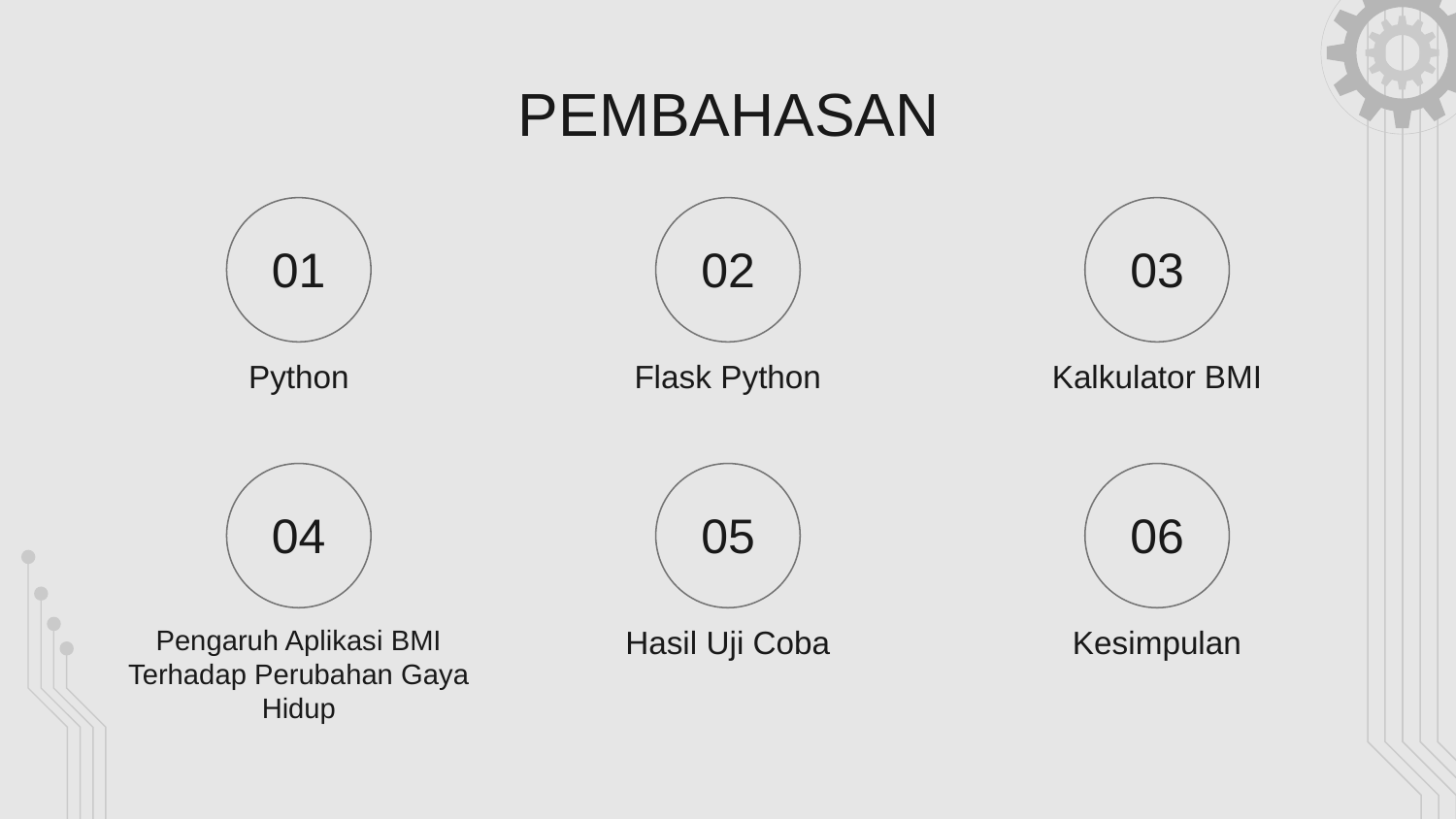

# PEMBAHASAN

01
02
03
Python
Flask Python
Kalkulator BMI

04
05
06
Pengaruh Aplikasi BMI Terhadap Perubahan Gaya Hidup
Hasil Uji Coba
Kesimpulan